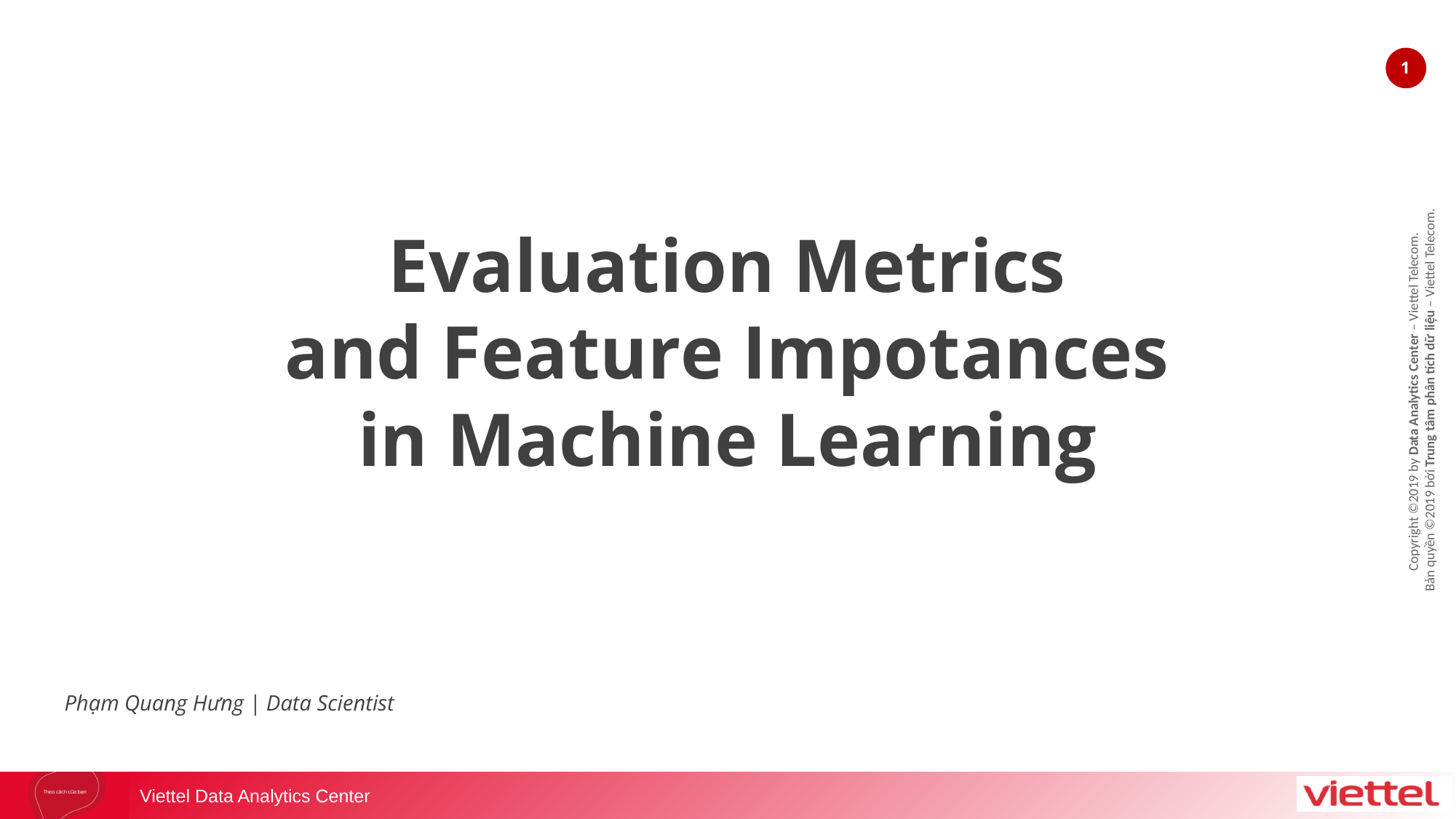

Evaluation Metrics
and Feature Impotances
in Machine Learning
Phạm Quang Hưng | Data Scientist